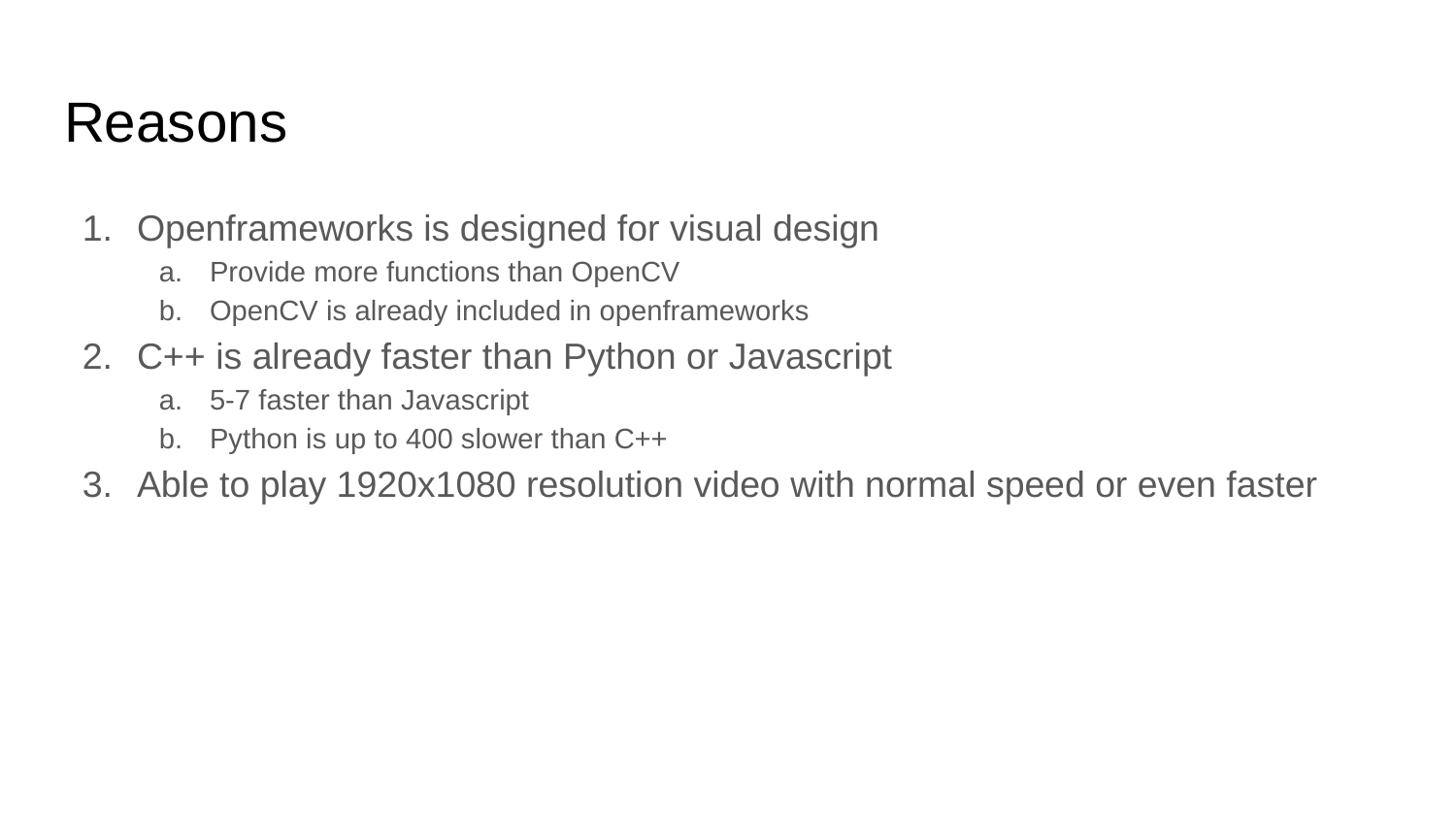

# Reasons
Openframeworks is designed for visual design
Provide more functions than OpenCV
OpenCV is already included in openframeworks
C++ is already faster than Python or Javascript
5-7 faster than Javascript
Python is up to 400 slower than C++
Able to play 1920x1080 resolution video with normal speed or even faster